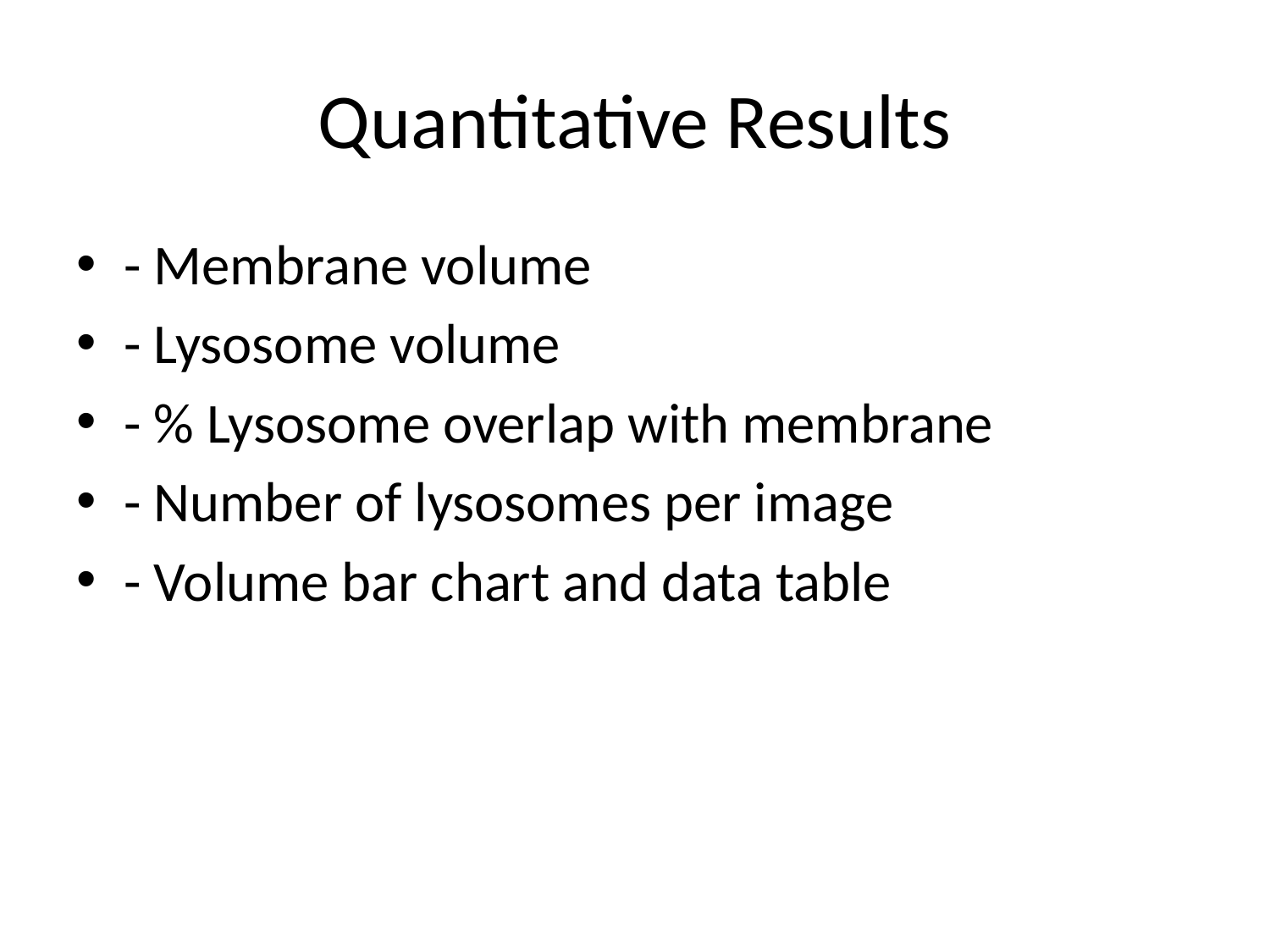

# Quantitative Results
- Membrane volume
- Lysosome volume
- % Lysosome overlap with membrane
- Number of lysosomes per image
- Volume bar chart and data table